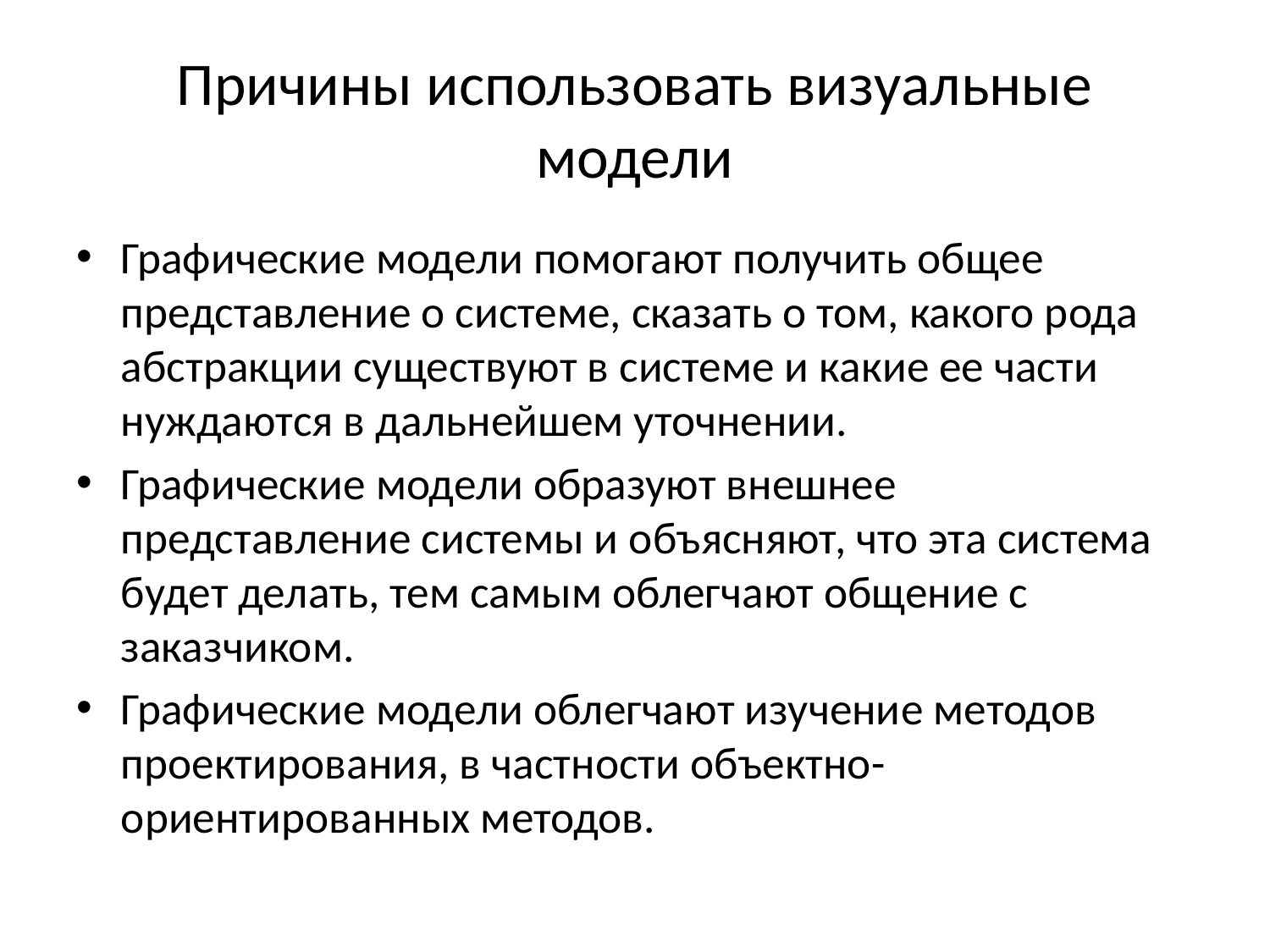

# Причины использовать визуальные модели
Графические модели помогают получить общее представление о системе, сказать о том, какого рода абстракции существуют в системе и какие ее части нуждаются в дальнейшем уточнении.
Графические модели образуют внешнее представление системы и объясняют, что эта система будет делать, тем самым облегчают общение с заказчиком.
Графические модели облегчают изучение методов проектирования, в частности объектно-ориентированных методов.